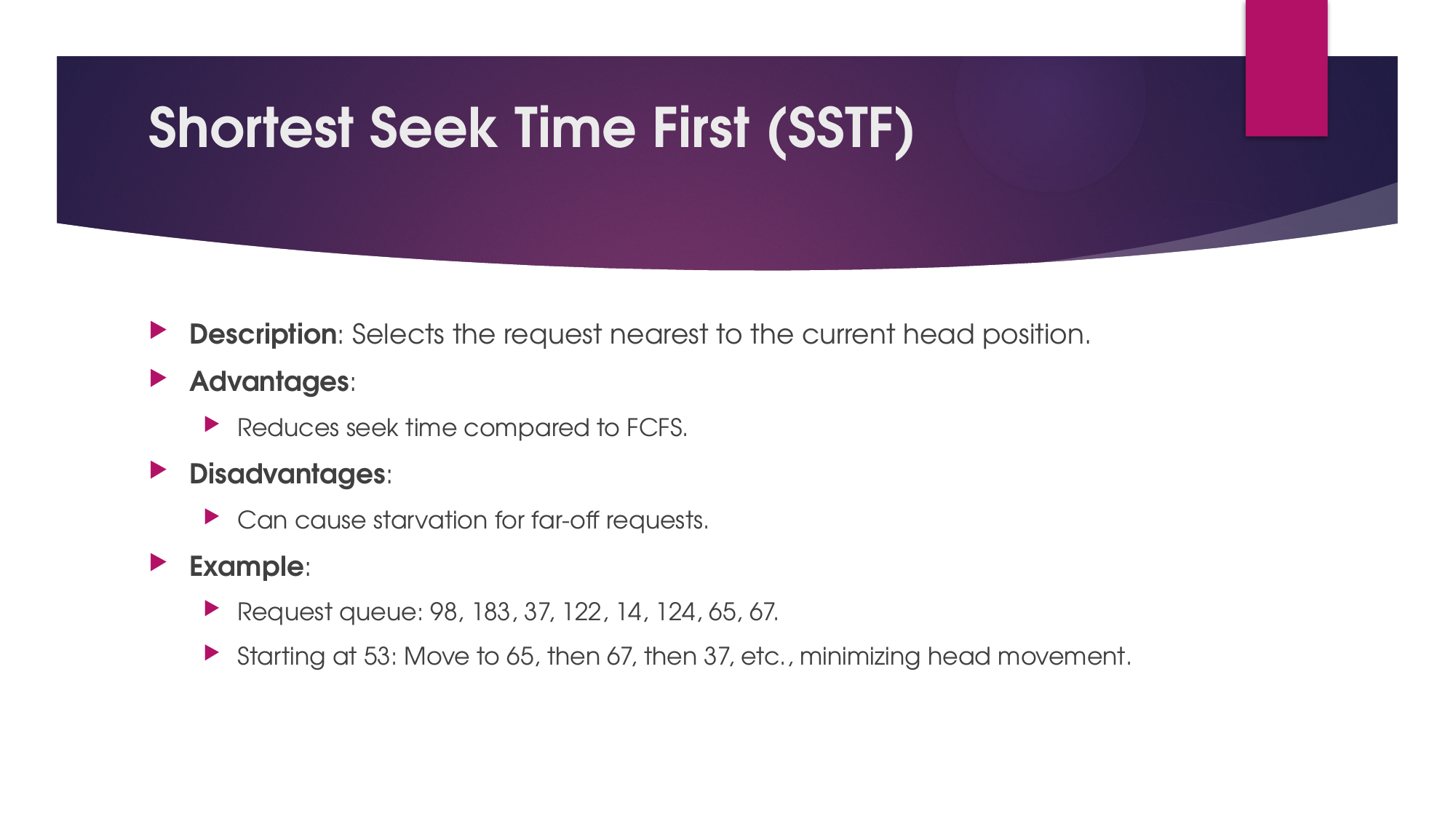

# Shortest Seek Time First (SSTF)
Description: Selects the request nearest to the current head position.
Advantages:
Reduces seek time compared to FCFS.
Disadvantages:
Can cause starvation for far-off requests.
Example:
Request queue: 98, 183, 37, 122, 14, 124, 65, 67.
Starting at 53: Move to 65, then 67, then 37, etc., minimizing head movement.